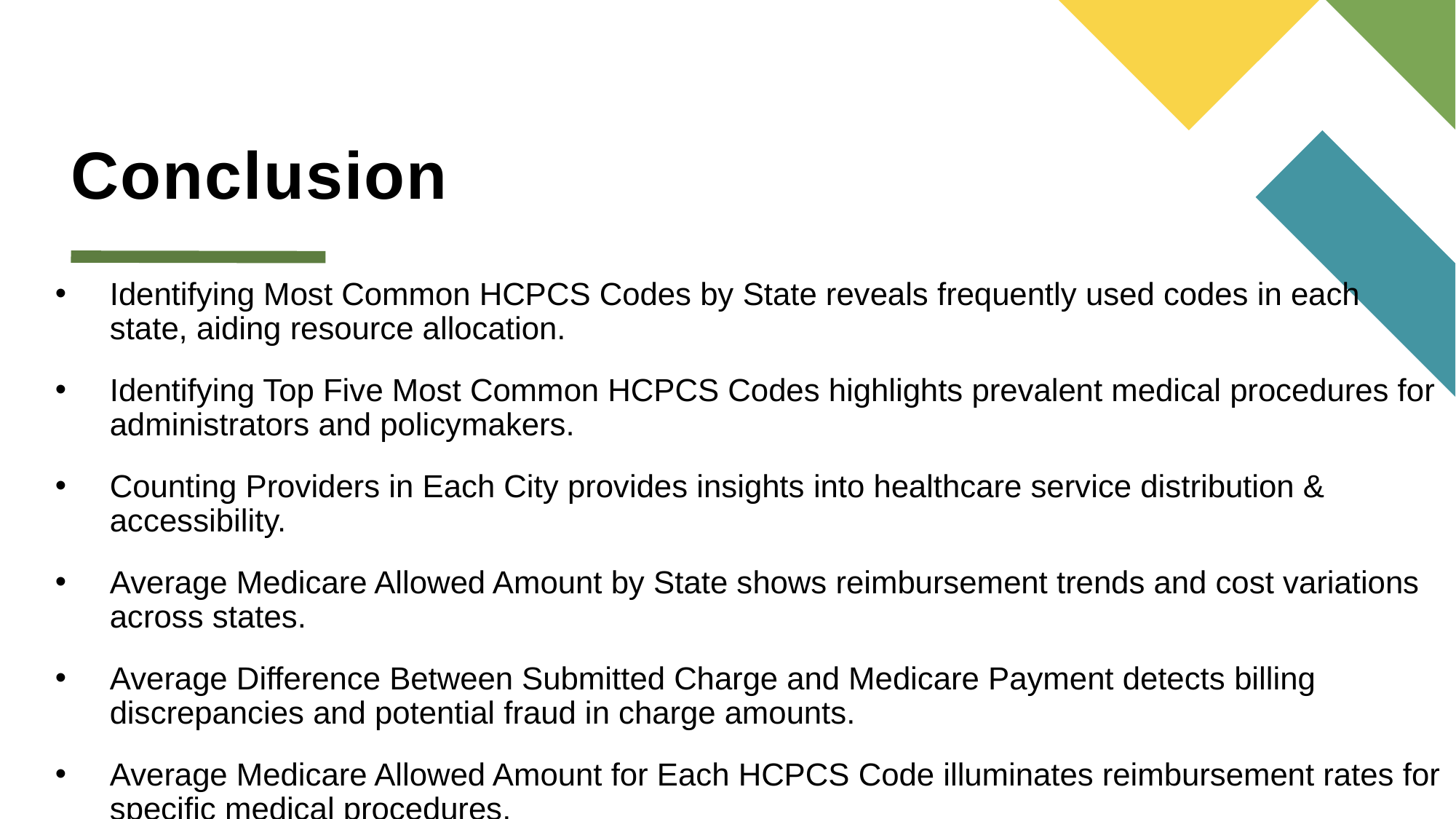

# Conclusion
Identifying Most Common HCPCS Codes by State reveals frequently used codes in each state, aiding resource allocation.
Identifying Top Five Most Common HCPCS Codes highlights prevalent medical procedures for administrators and policymakers.
Counting Providers in Each City provides insights into healthcare service distribution & accessibility.
Average Medicare Allowed Amount by State shows reimbursement trends and cost variations across states.
Average Difference Between Submitted Charge and Medicare Payment detects billing discrepancies and potential fraud in charge amounts.
Average Medicare Allowed Amount for Each HCPCS Code illuminates reimbursement rates for specific medical procedures.